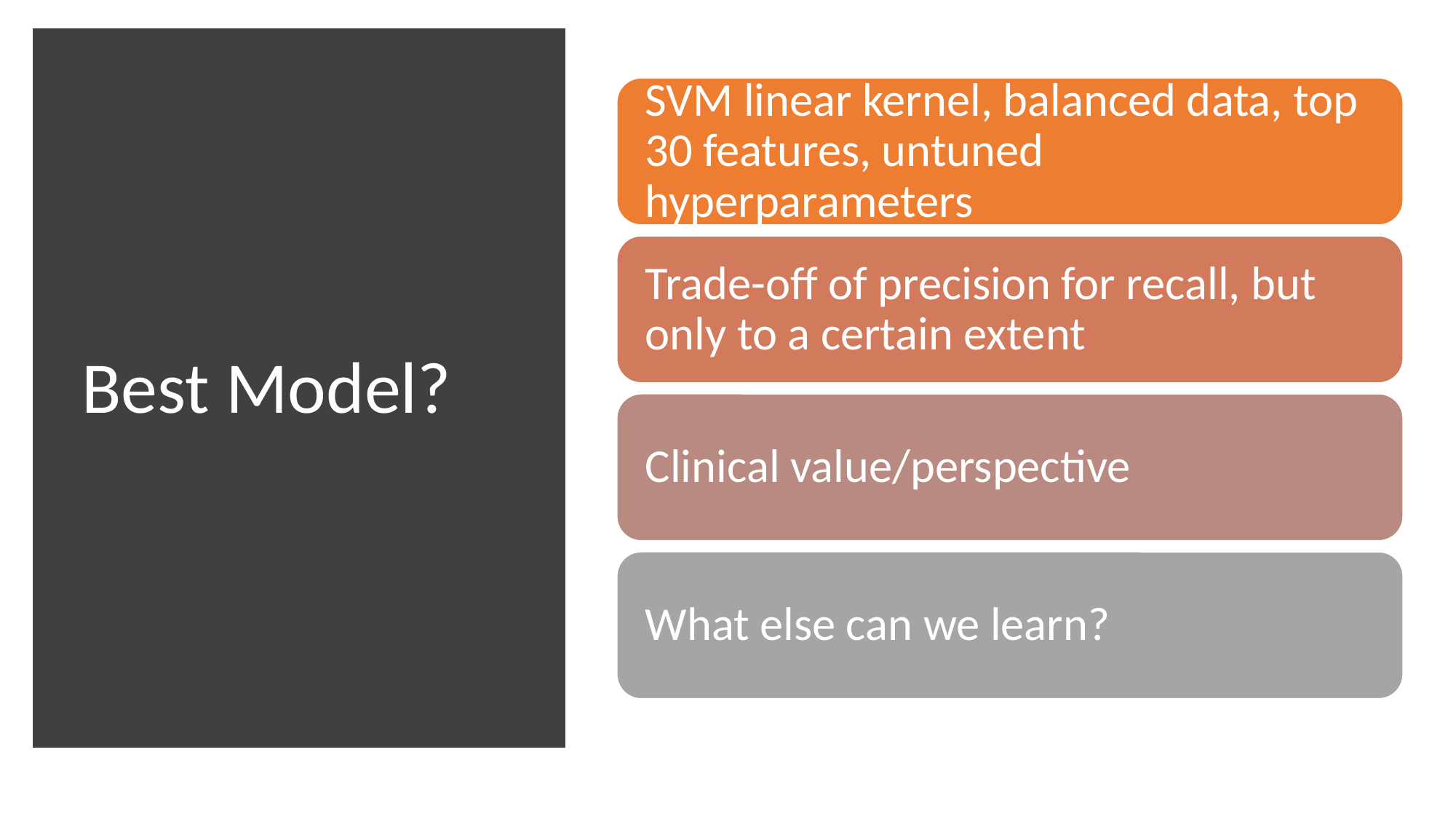

SVM linear kernel, balanced data, top 30 features, untuned hyperparameters
Trade-off of precision for recall, but only to a certain extent
Clinical value/perspective
What else can we learn?
# Best Model?